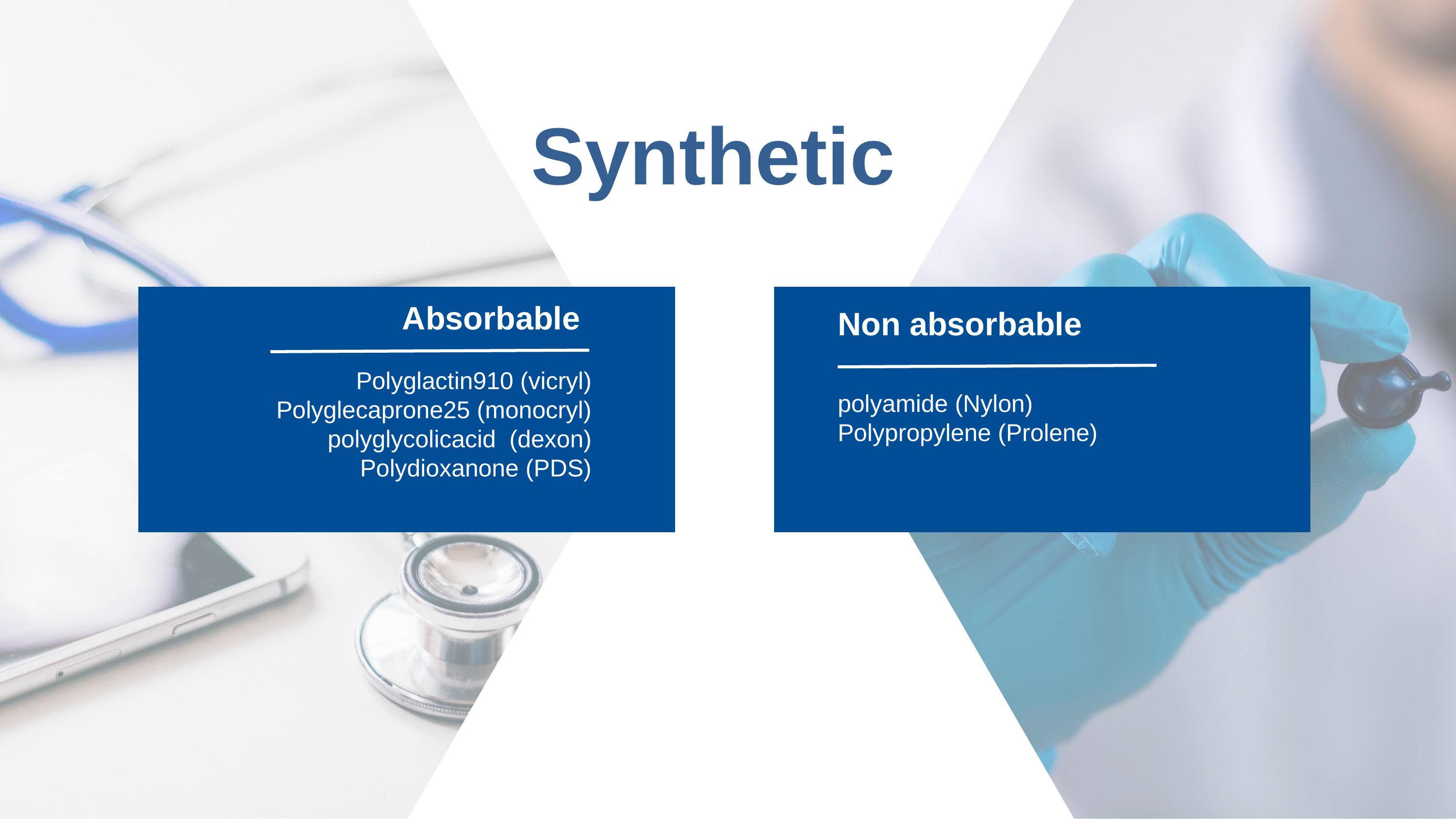

Synthetic

 Absorbable
Non absorbable
Polyglactin910 (vicryl)
Polyglecaprone25 (monocryl)
polyglycolicacid  (dexon)
Polydioxanone (PDS)

polyamide (Nylon)
Polypropylene (Prolene)